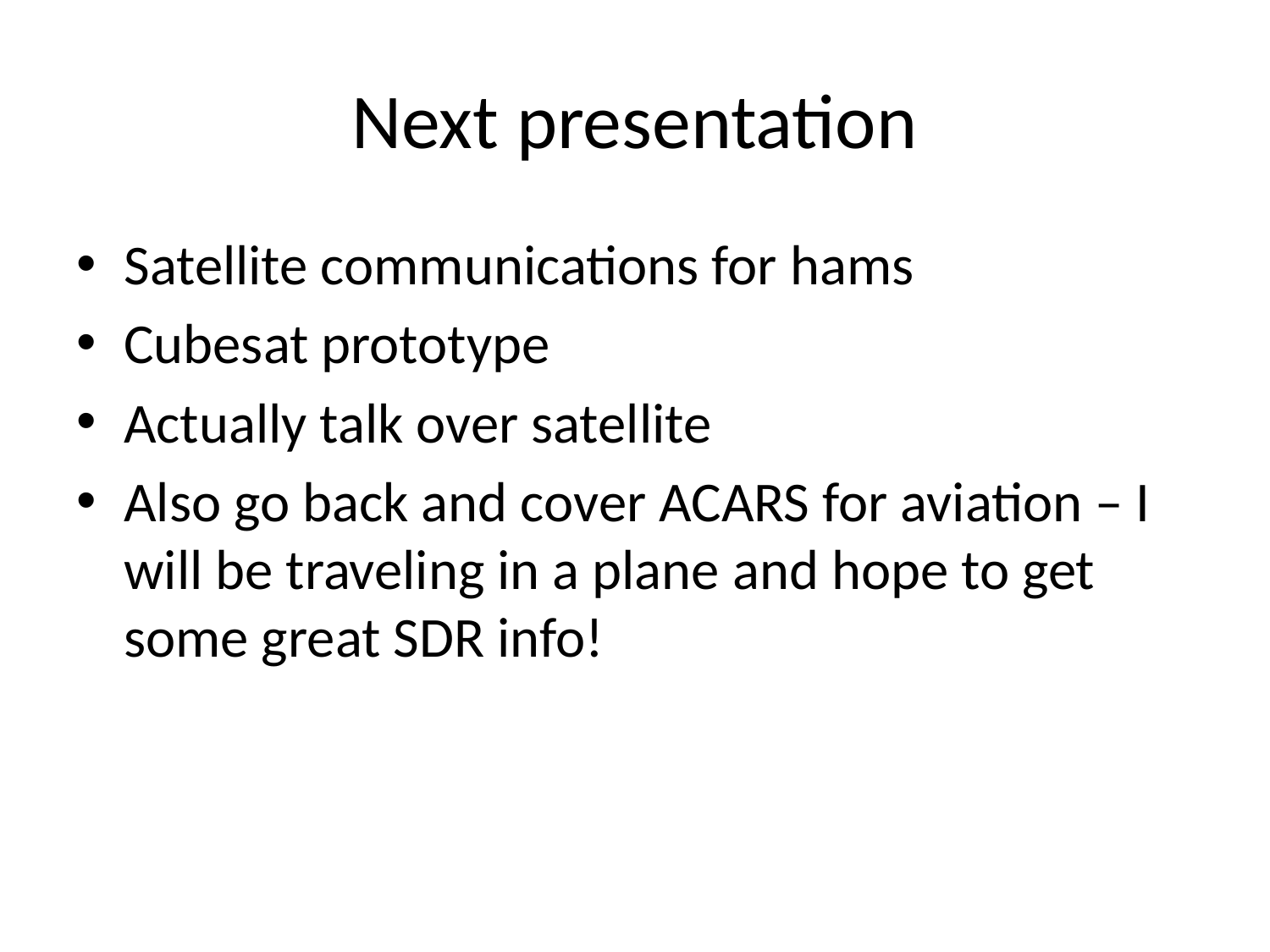

# Next presentation
Satellite communications for hams
Cubesat prototype
Actually talk over satellite
Also go back and cover ACARS for aviation – I will be traveling in a plane and hope to get some great SDR info!